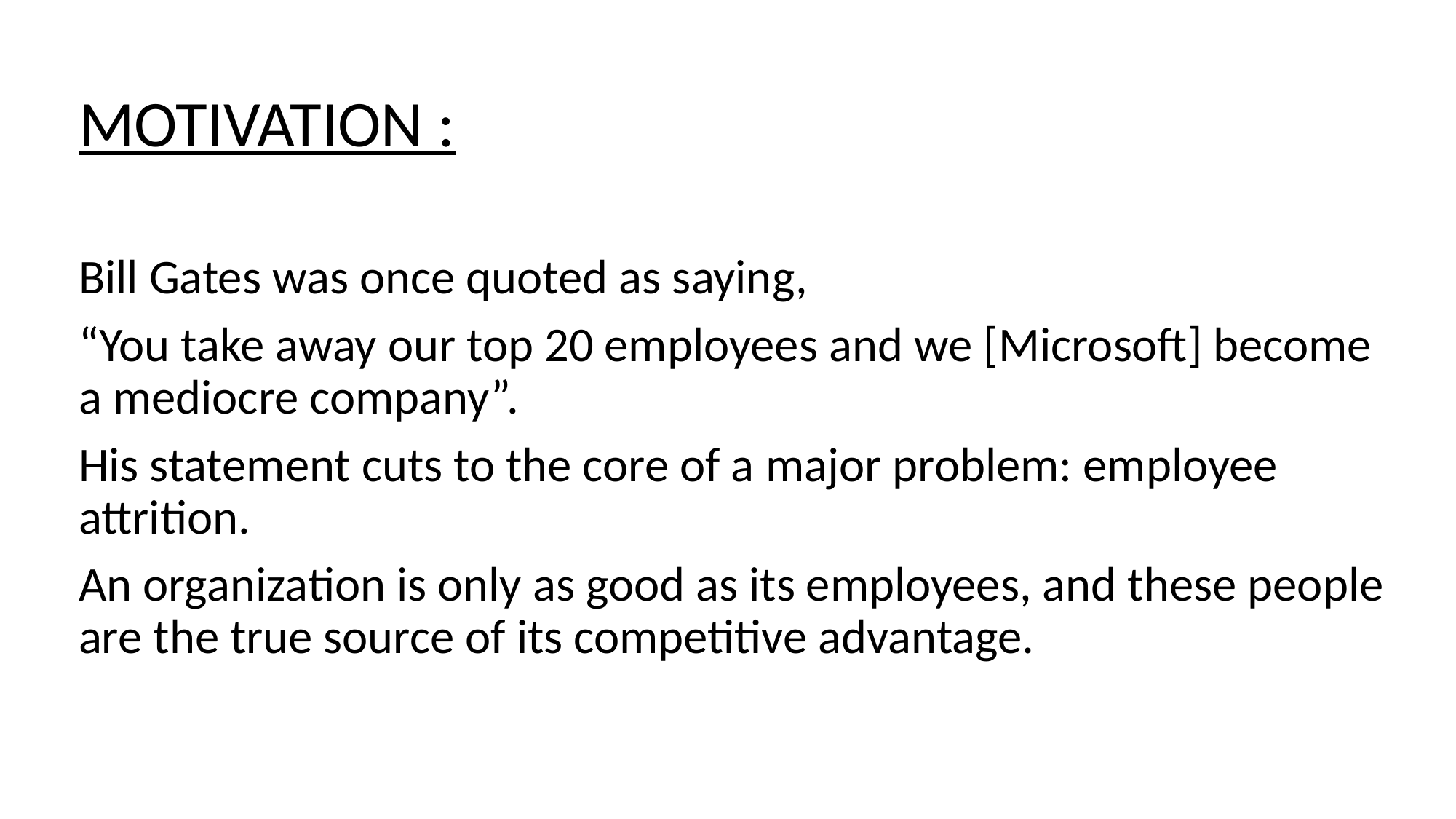

# MOTIVATION :
Bill Gates was once quoted as saying,
“You take away our top 20 employees and we [Microsoft] become a mediocre company”.
His statement cuts to the core of a major problem: employee attrition.
An organization is only as good as its employees, and these people are the true source of its competitive advantage.